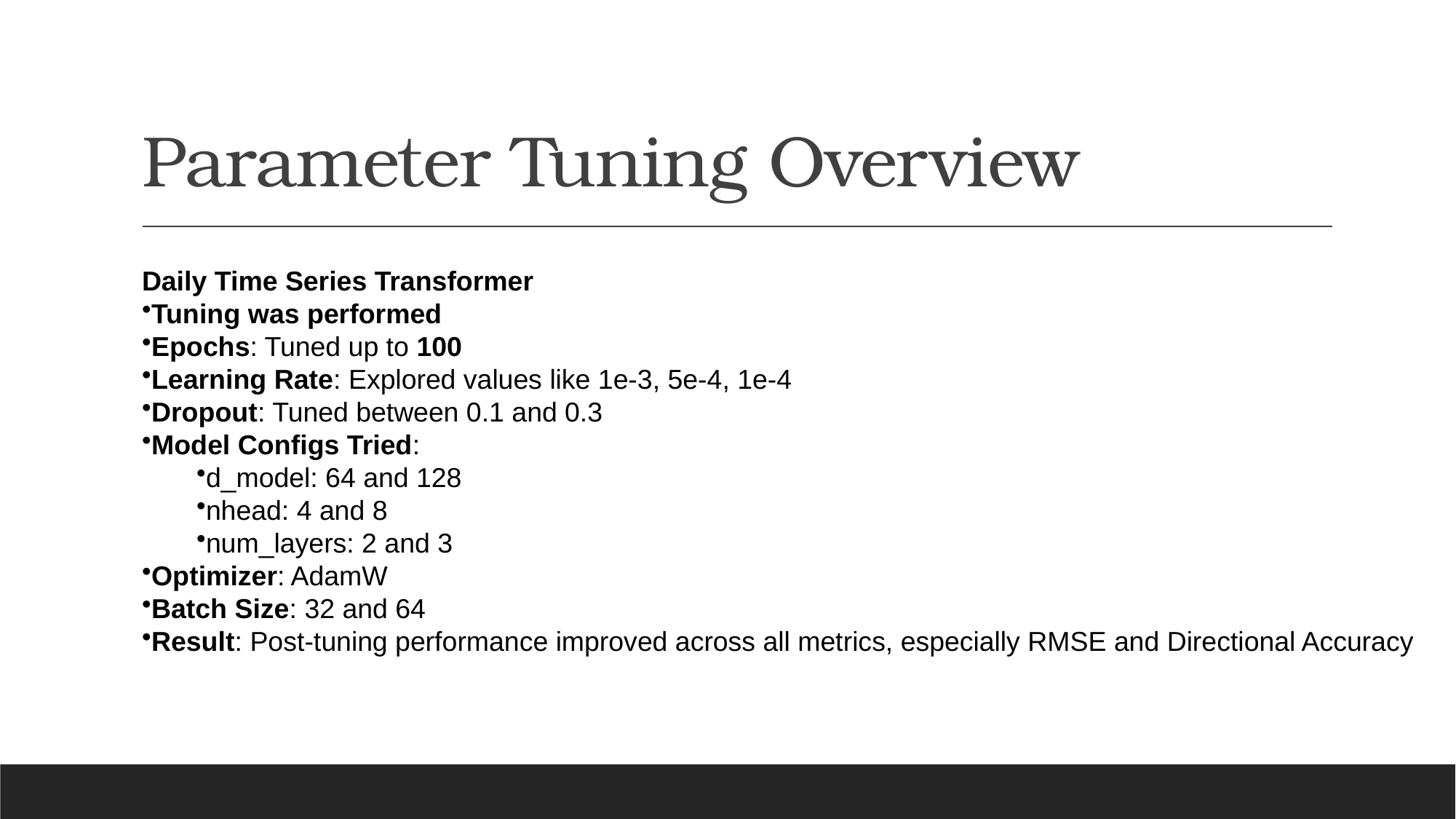

# Parameter Tuning Overview
Daily Time Series Transformer
Tuning was performed
Epochs: Tuned up to 100
Learning Rate: Explored values like 1e-3, 5e-4, 1e-4
Dropout: Tuned between 0.1 and 0.3
Model Configs Tried:
d_model: 64 and 128
nhead: 4 and 8
num_layers: 2 and 3
Optimizer: AdamW
Batch Size: 32 and 64
Result: Post-tuning performance improved across all metrics, especially RMSE and Directional Accuracy